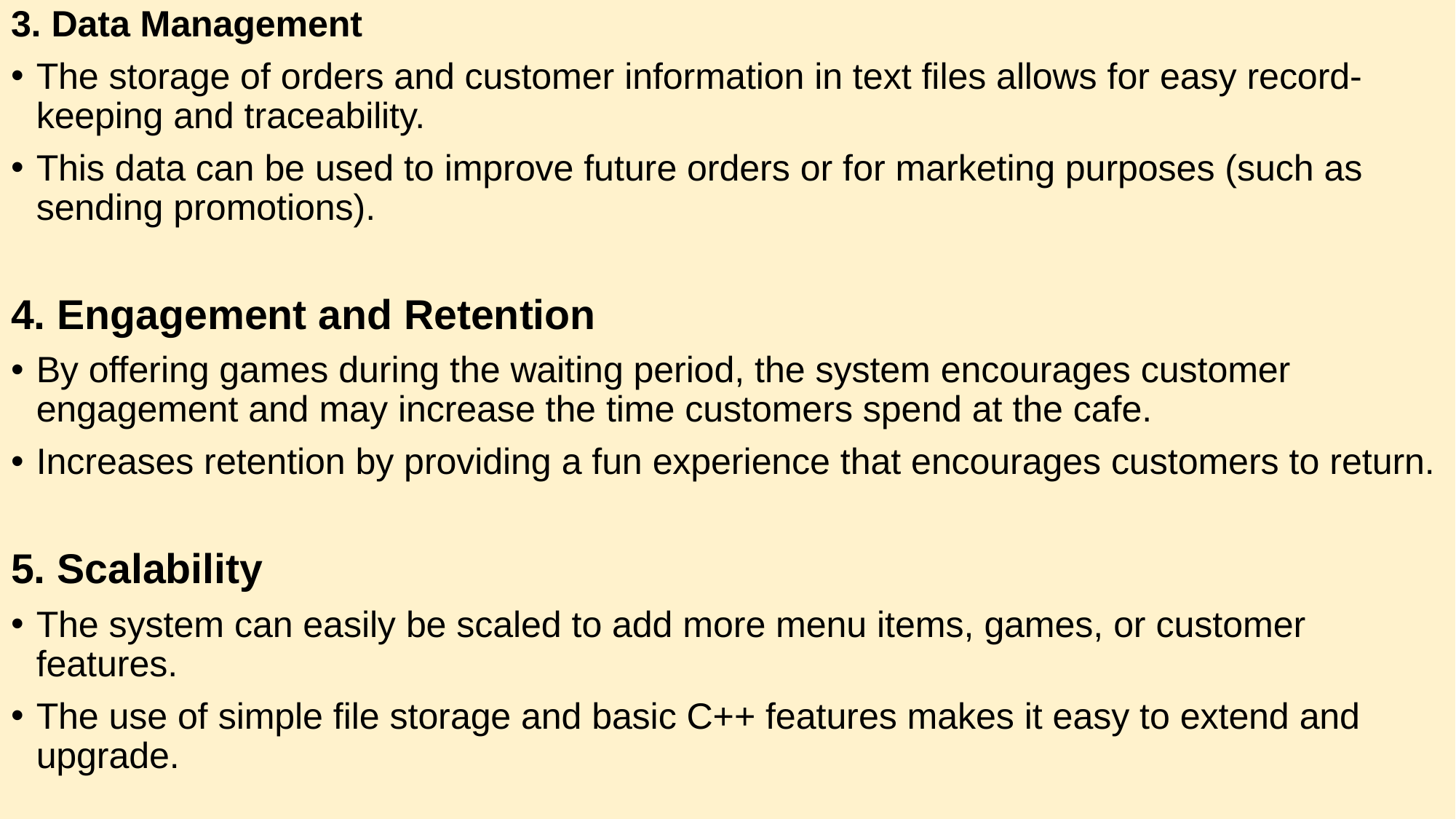

3. Data Management
The storage of orders and customer information in text files allows for easy record-keeping and traceability.
This data can be used to improve future orders or for marketing purposes (such as sending promotions).

4. Engagement and Retention
By offering games during the waiting period, the system encourages customer engagement and may increase the time customers spend at the cafe.
Increases retention by providing a fun experience that encourages customers to return.

5. Scalability
The system can easily be scaled to add more menu items, games, or customer features.
The use of simple file storage and basic C++ features makes it easy to extend and upgrade.